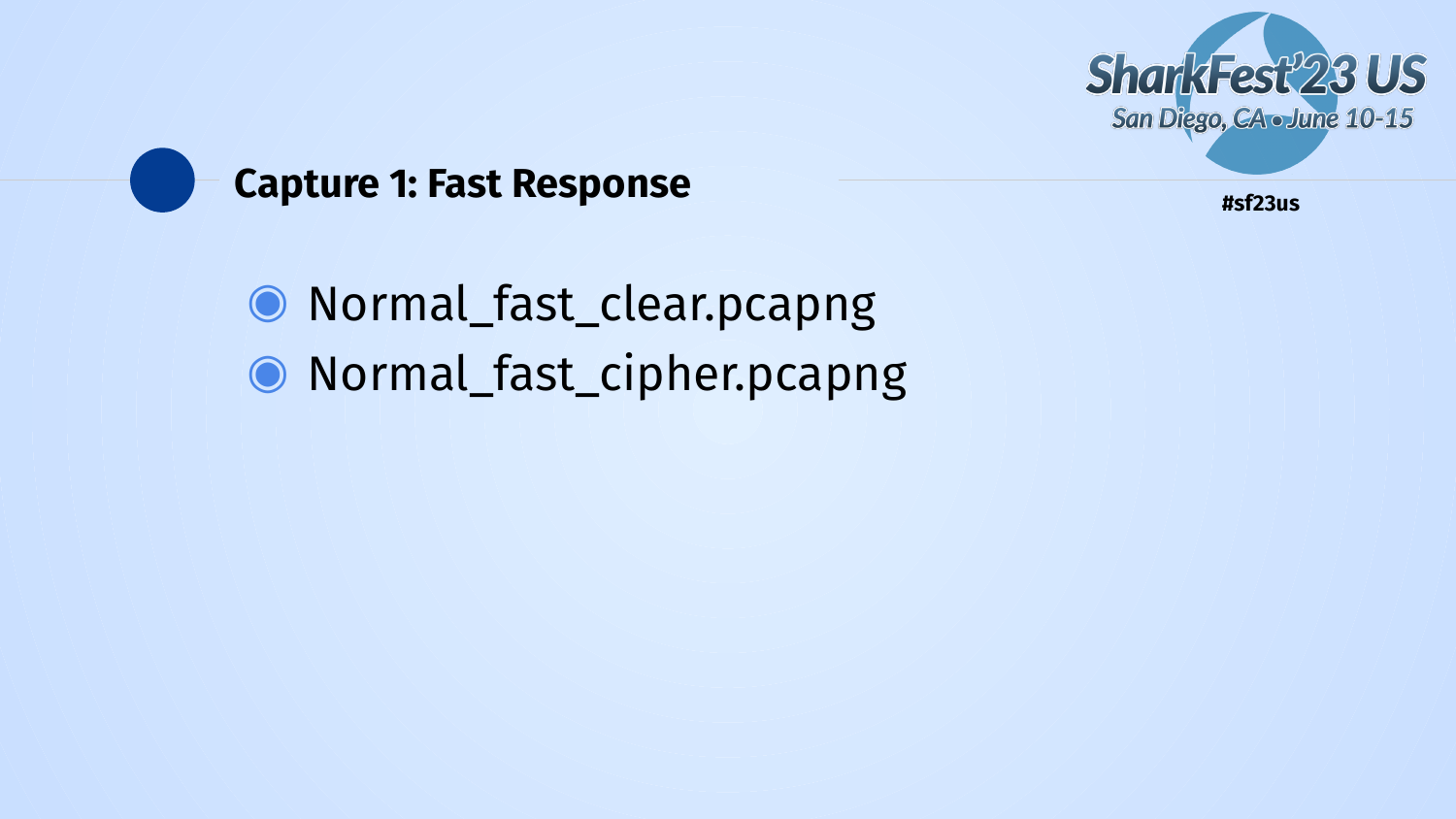

# Capture 1: Fast Response
Normal_fast_clear.pcapng
Normal_fast_cipher.pcapng